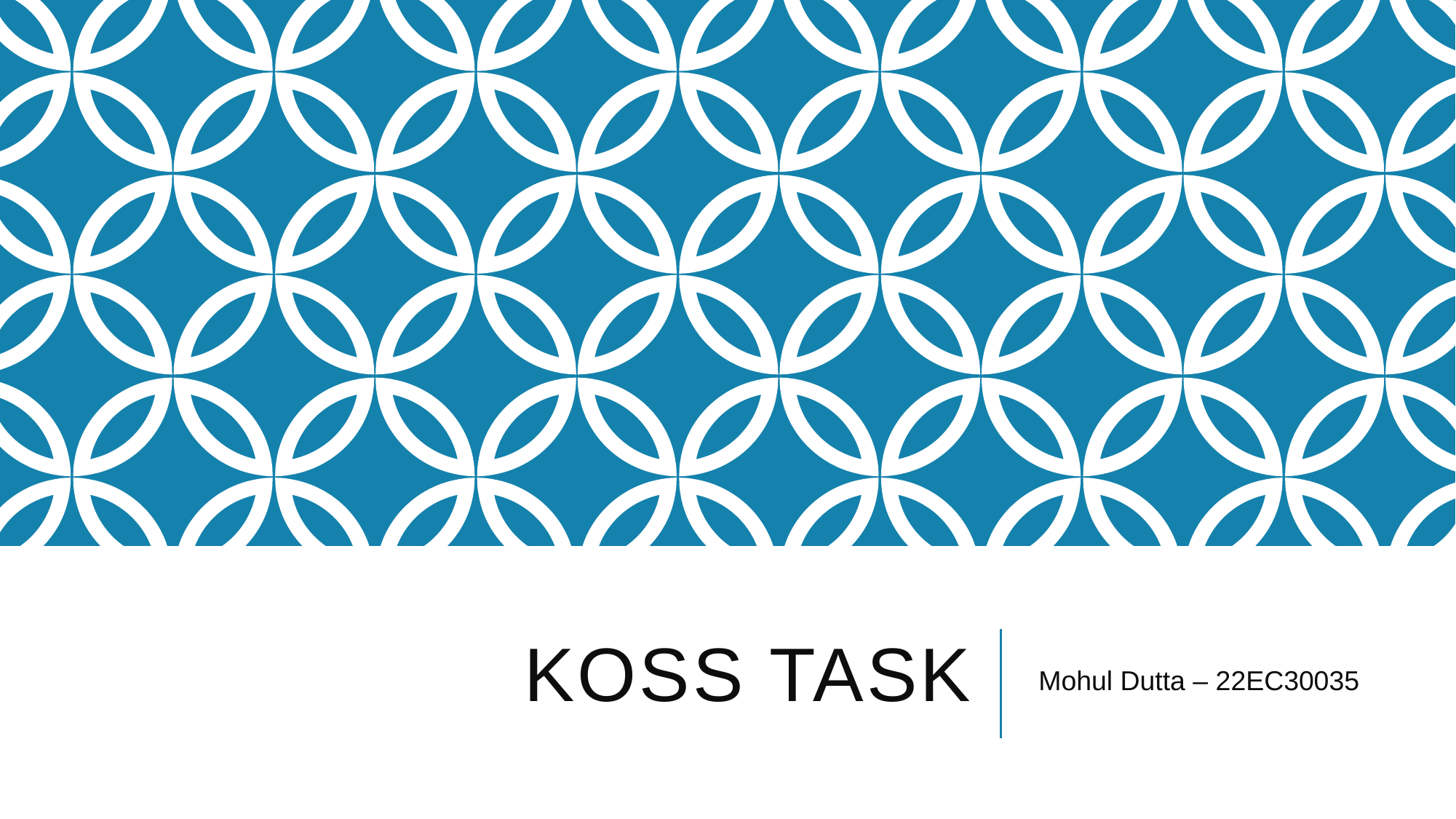

# Koss task
Mohul Dutta – 22EC30035